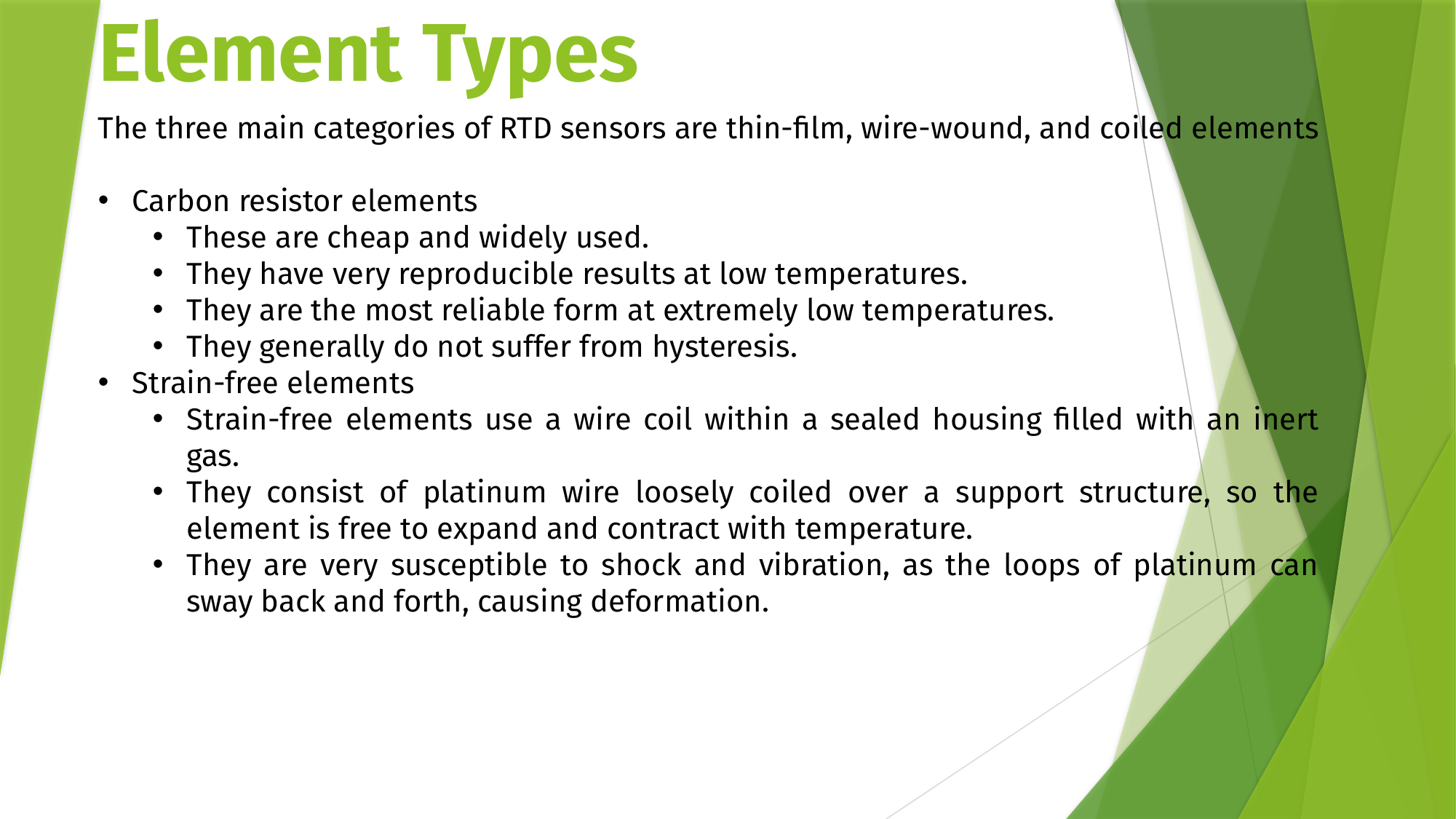

# Element Types
The three main categories of RTD sensors are thin-film, wire-wound, and coiled elements

Carbon resistor elements
These are cheap and widely used.
They have very reproducible results at low temperatures.
They are the most reliable form at extremely low temperatures.
They generally do not suffer from hysteresis.
Strain-free elements
Strain-free elements use a wire coil within a sealed housing filled with an inert gas.
They consist of platinum wire loosely coiled over a support structure, so the element is free to expand and contract with temperature.
They are very susceptible to shock and vibration, as the loops of platinum can sway back and forth, causing deformation.